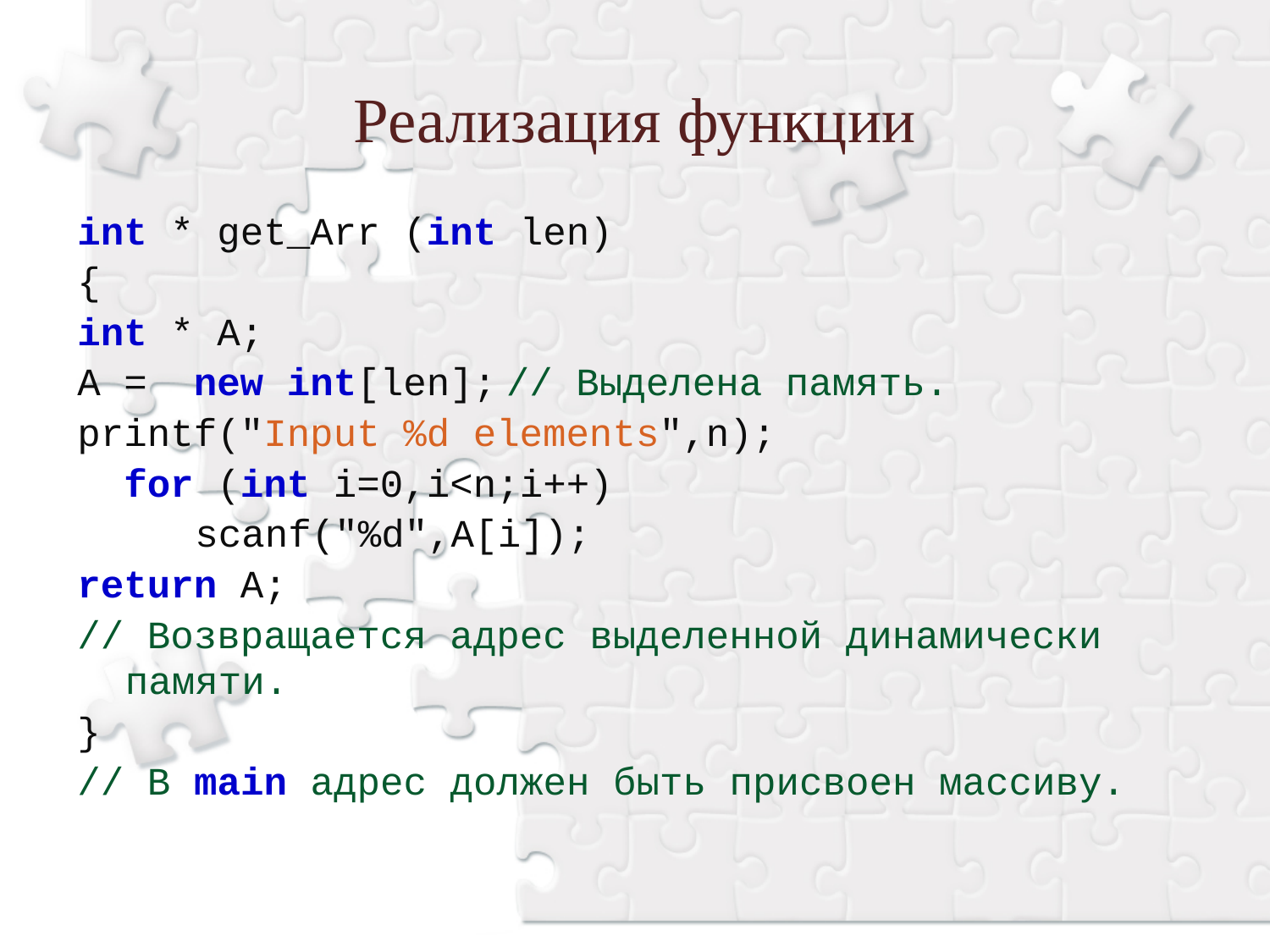

Реализация функции
int * get_Arr (int len)
{
int * A;
A =  new int[len];	// Выделена память.
printf("Input %d elements",n);
  for (int i=0,i<n;i++)
	   scanf("%d",A[i]);
return A;
// Возвращается адрес выделенной динамически памяти.
}
// В main адрес должен быть присвоен массиву.